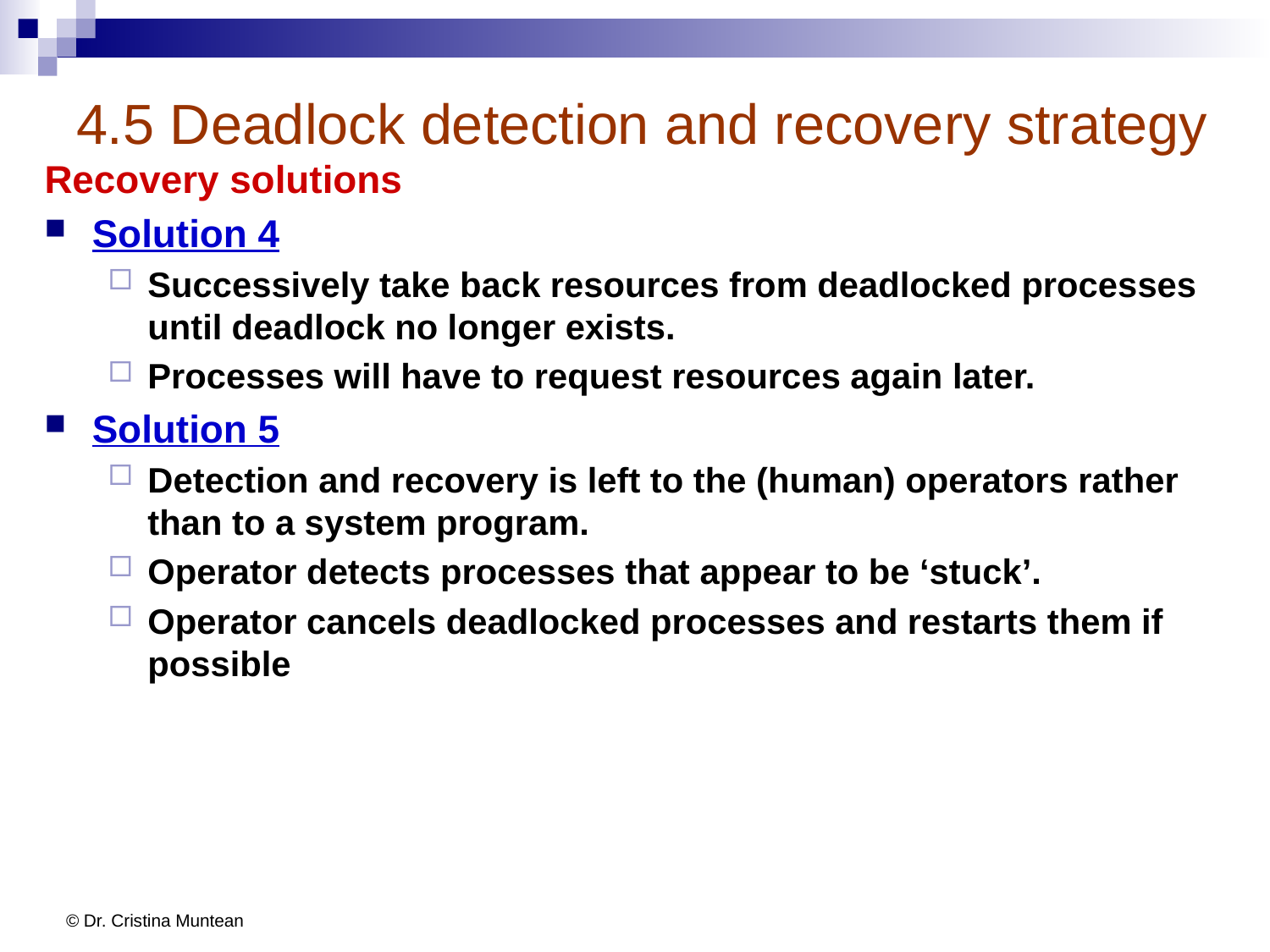

# 4.5 Deadlock detection and recovery strategy
Recovery solutions
Solution 4
Successively take back resources from deadlocked processes until deadlock no longer exists.
Processes will have to request resources again later.
Solution 5
Detection and recovery is left to the (human) operators rather than to a system program.
Operator detects processes that appear to be ‘stuck’.
Operator cancels deadlocked processes and restarts them if possible